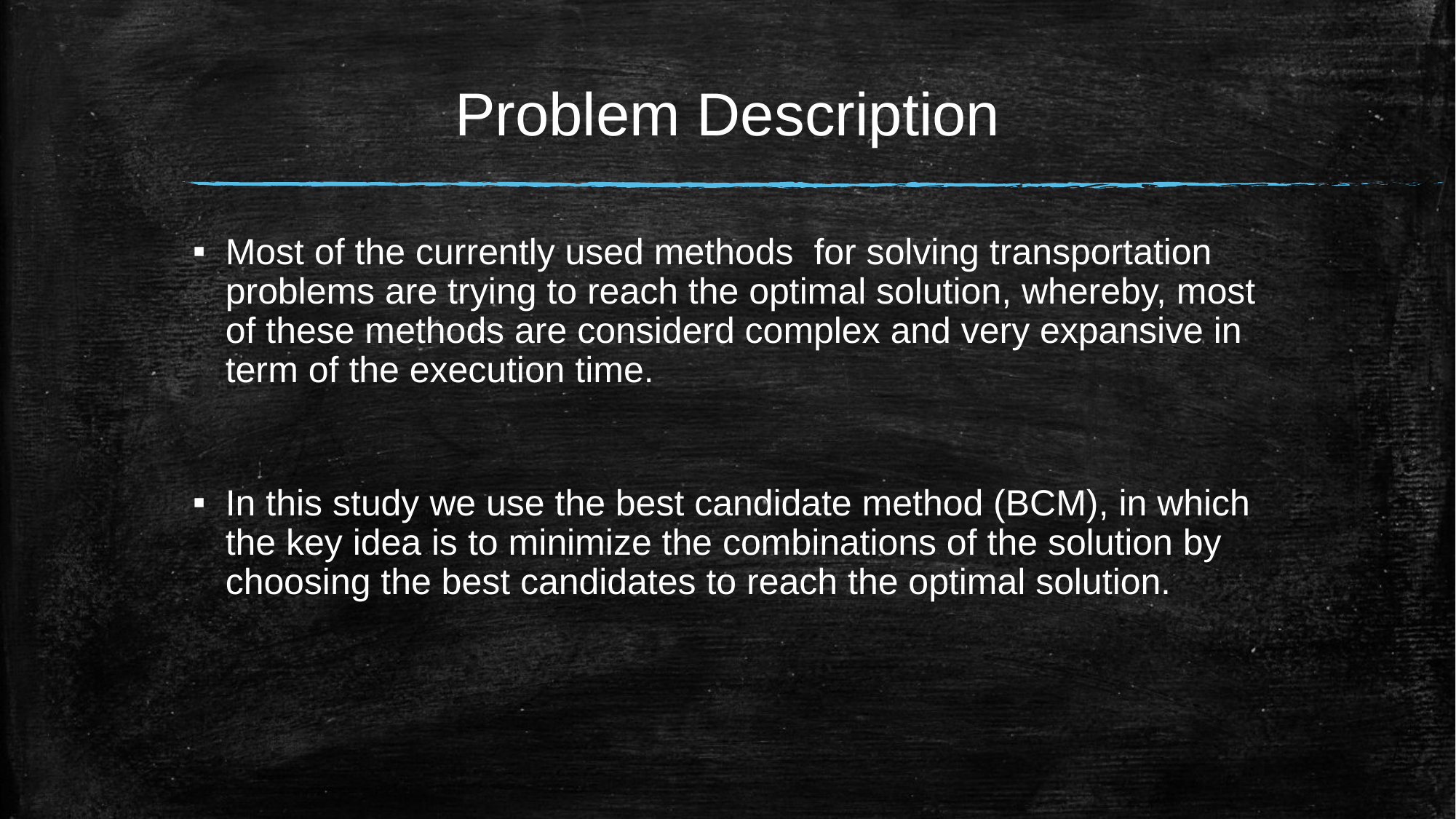

# Problem Description
Most of the currently used methods  for solving transportation problems are trying to reach the optimal solution, whereby, most of these methods are considerd complex and very expansive in term of the execution time.

In this study we use the best candidate method (BCM), in which the key idea is to minimize the combinations of the solution by choosing the best candidates to reach the optimal solution.